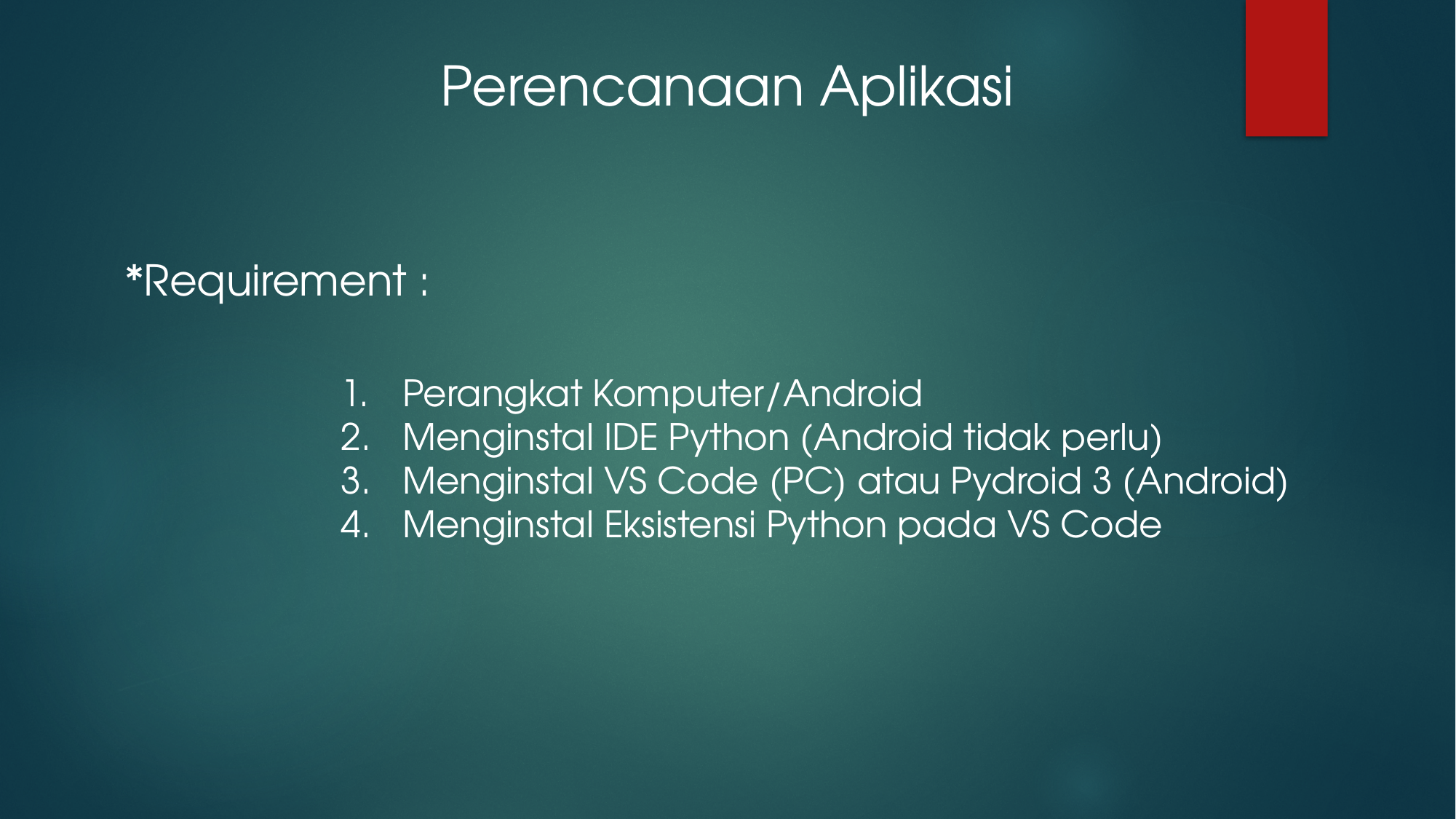

Perencanaan Aplikasi
*Requirement :
Perangkat Komputer/Android
Menginstal IDE Python (Android tidak perlu)
Menginstal VS Code (PC) atau Pydroid 3 (Android)
Menginstal Eksistensi Python pada VS Code